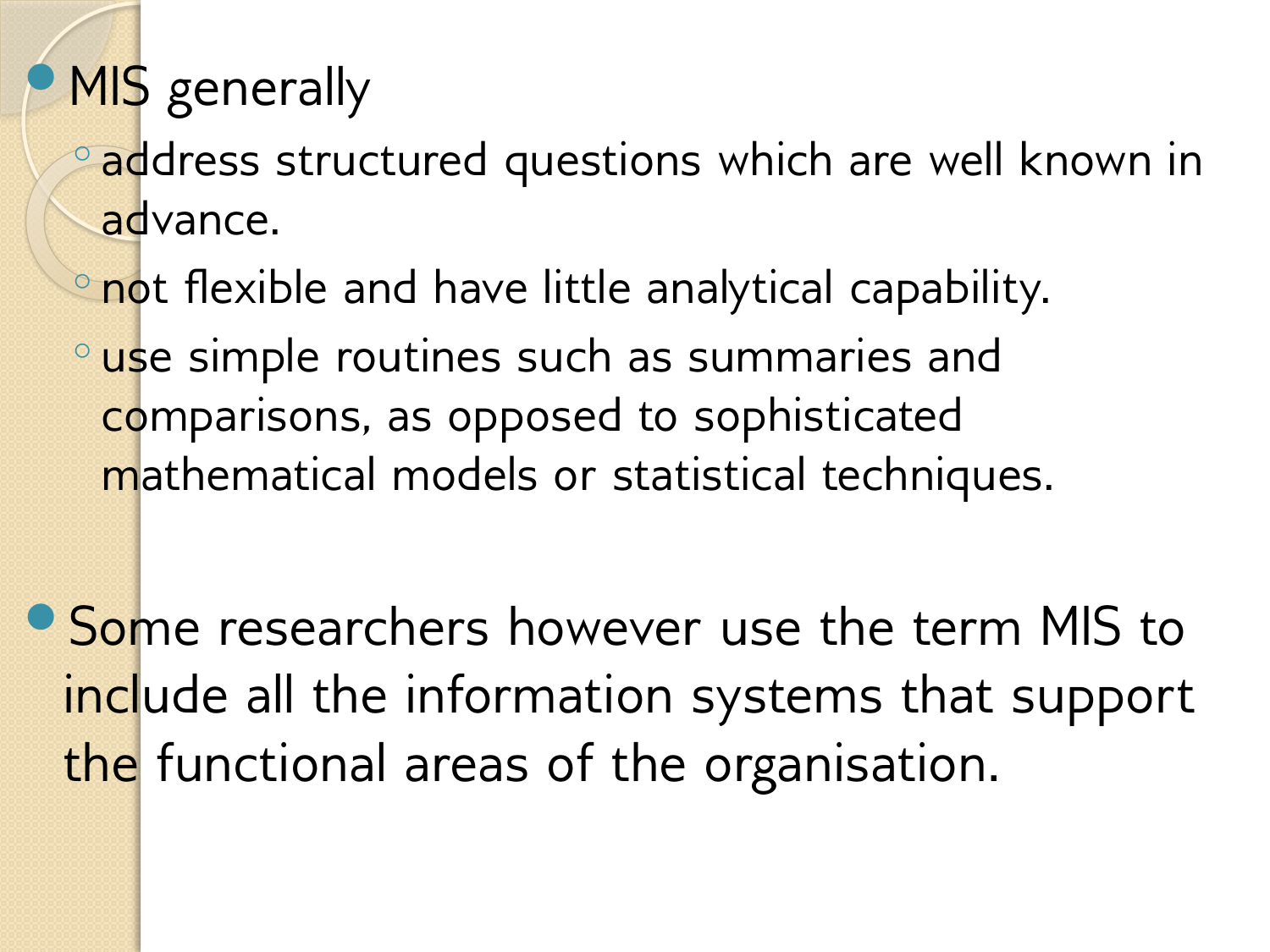

MIS generally
address structured questions which are well known in advance.
not flexible and have little analytical capability.
use simple routines such as summaries and comparisons, as opposed to sophisticated mathematical models or statistical techniques.

Some researchers however use the term MIS to include all the information systems that support the functional areas of the organisation.